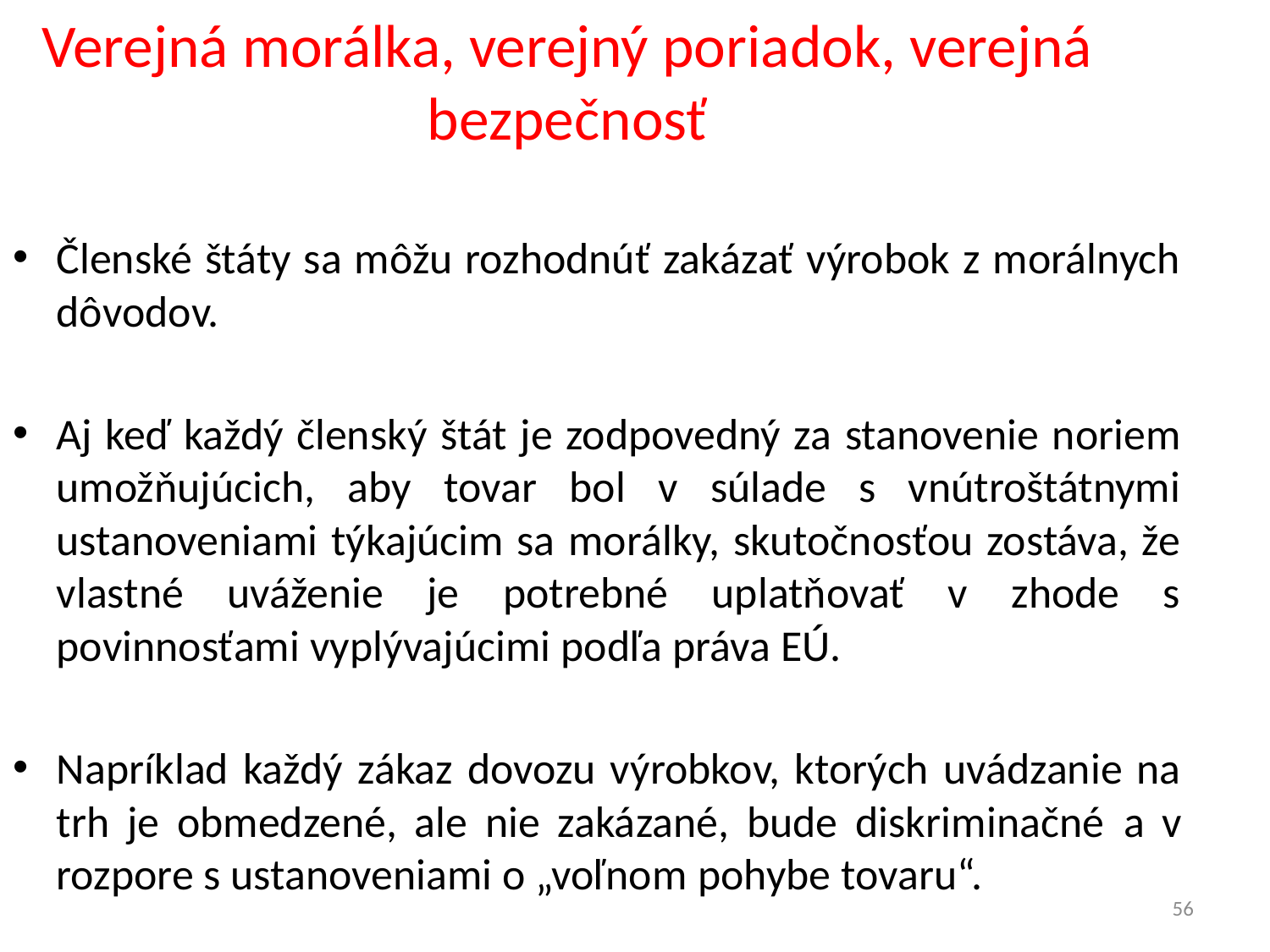

# Verejná morálka, verejný poriadok, verejná bezpečnosť
Členské štáty sa môžu rozhodnúť zakázať výrobok z morálnych dôvodov.

Aj keď každý členský štát je zodpovedný za stanovenie noriem umožňujúcich, aby tovar bol v súlade s vnútroštátnymi ustanoveniami týkajúcim sa morálky, skutočnosťou zostáva, že vlastné uváženie je potrebné uplatňovať v zhode s povinnosťami vyplývajúcimi podľa práva EÚ.

Napríklad každý zákaz dovozu výrobkov, ktorých uvádzanie na trh je obmedzené, ale nie zakázané, bude diskriminačné a v rozpore s ustanoveniami o „voľnom pohybe tovaru“.
56